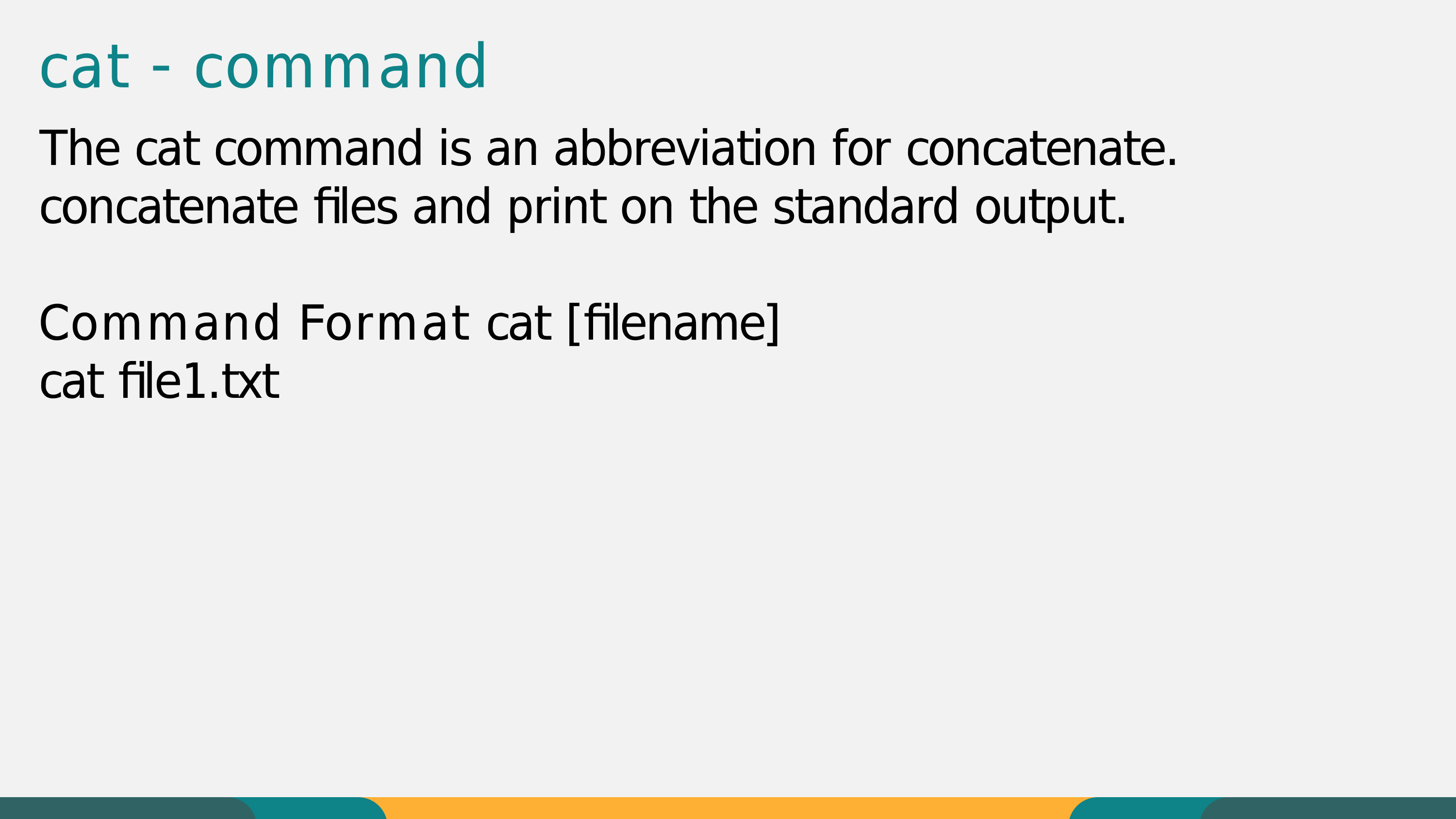

cat - command
The cat command is an abbreviation for concatenate.
concatenate files and print on the standard output.

Command Format cat [filename]
cat file1.txt